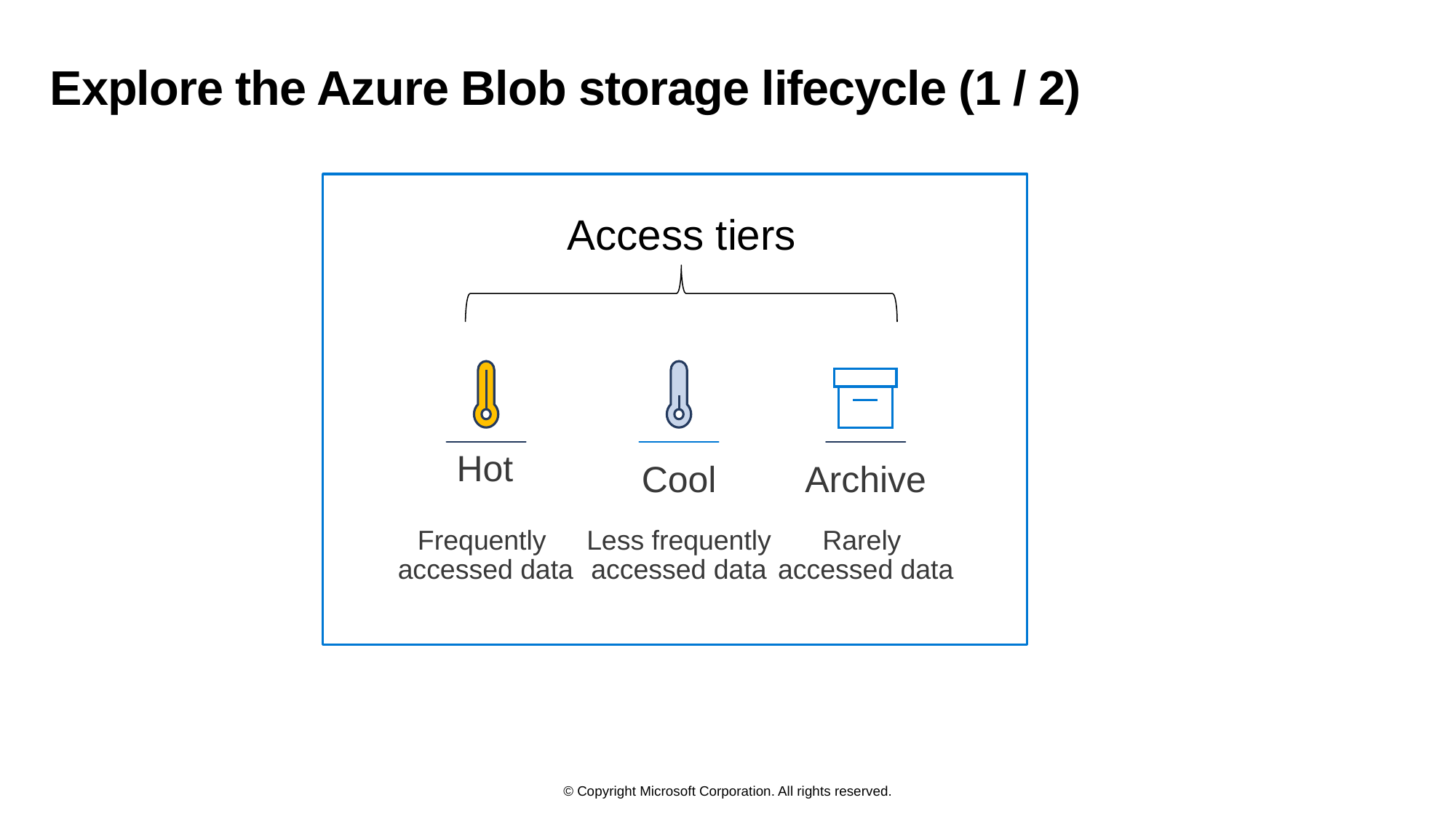

# Explore the Azure Blob storage lifecycle (1 / 2)

Access tiers

Cool
Archive
Frequently
accessed data
Less frequently accessed data
Rarely
accessed data
Hot